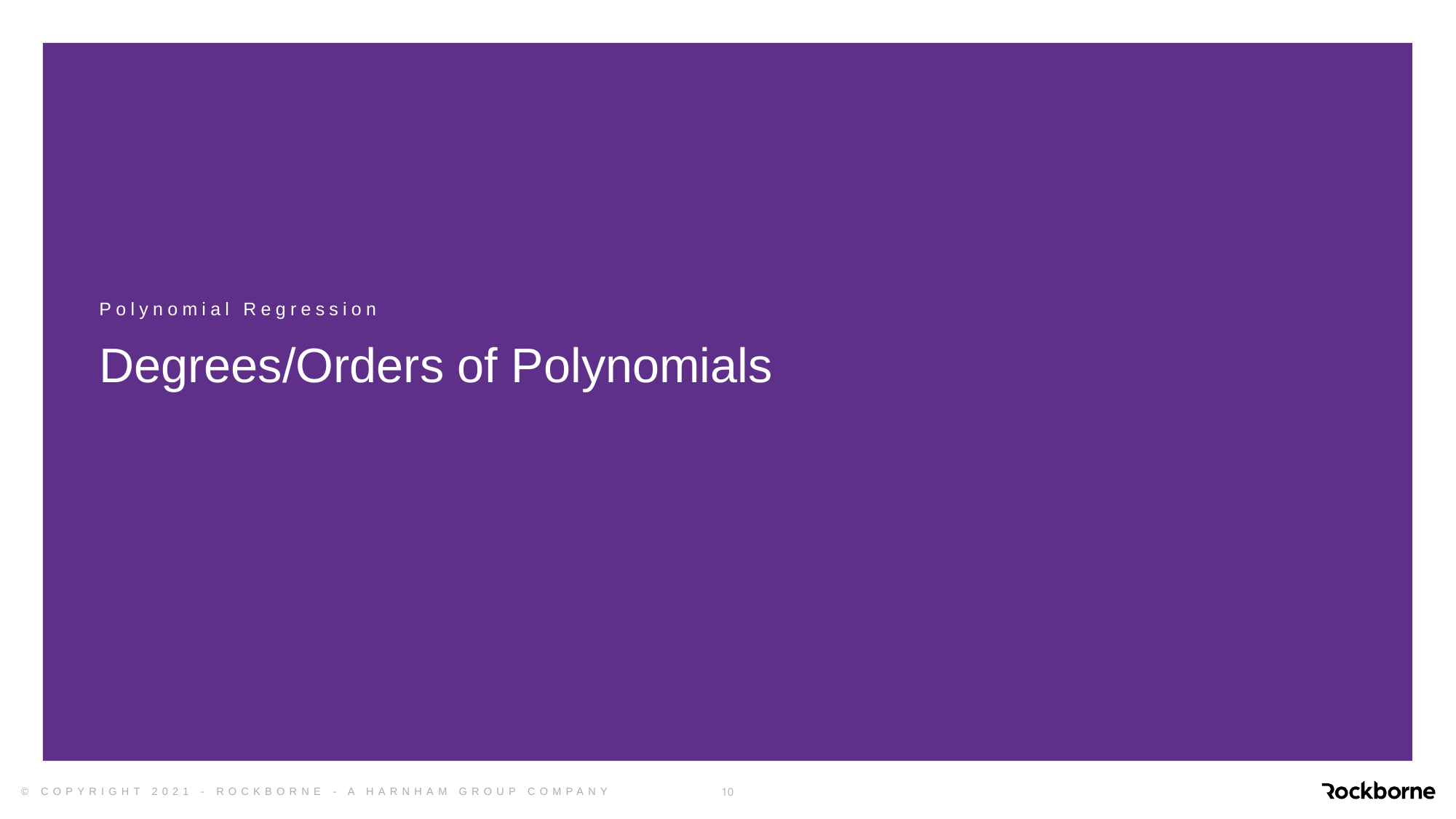

Polynomial Regression
# Degrees/Orders of Polynomials
10